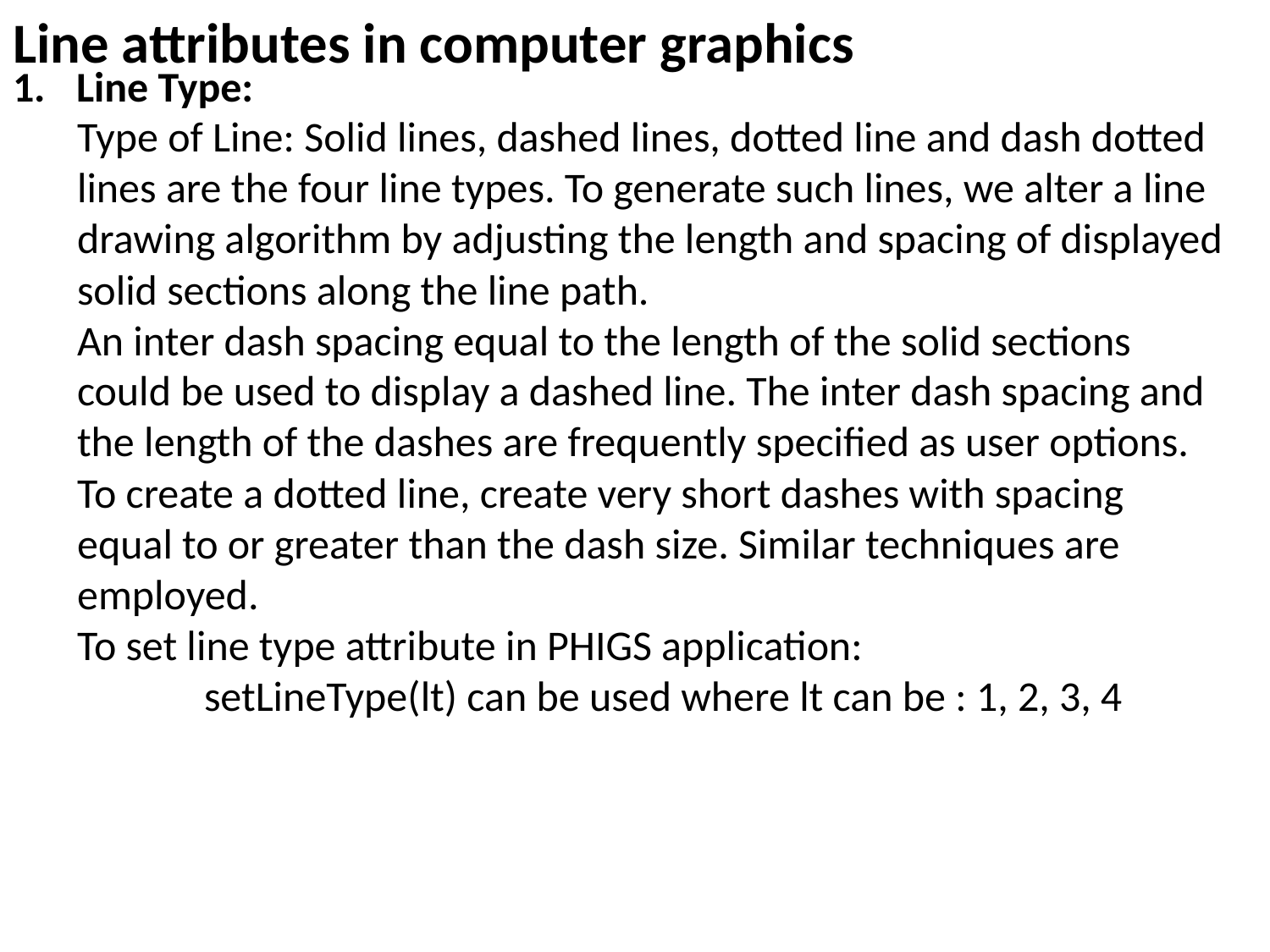

Line attributes in computer graphics

Line Type:
Type of Line: Solid lines, dashed lines, dotted line and dash dotted lines are the four line types. To generate such lines, we alter a line drawing algorithm by adjusting the length and spacing of displayed solid sections along the line path.
An inter dash spacing equal to the length of the solid sections could be used to display a dashed line. The inter dash spacing and the length of the dashes are frequently specified as user options. To create a dotted line, create very short dashes with spacing equal to or greater than the dash size. Similar techniques are employed.
To set line type attribute in PHIGS application:
	setLineType(lt) can be used where lt can be : 1, 2, 3, 4